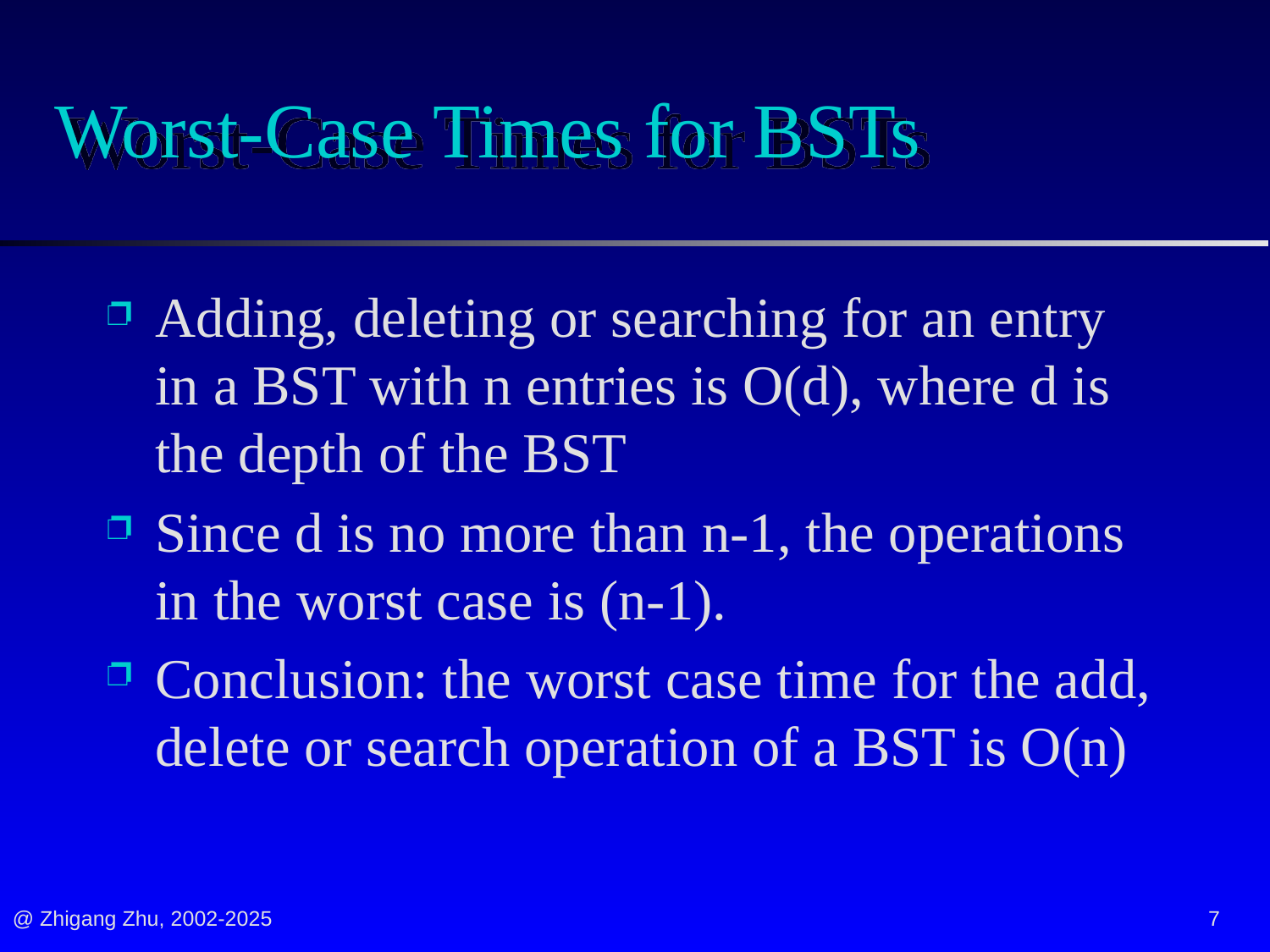

# Worst-Case Times for BSTs
Adding, deleting or searching for an entry in a BST with n entries is O(d), where d is the depth of the BST
Since d is no more than n-1, the operations in the worst case is (n-1).
Conclusion: the worst case time for the add, delete or search operation of a BST is O(n)